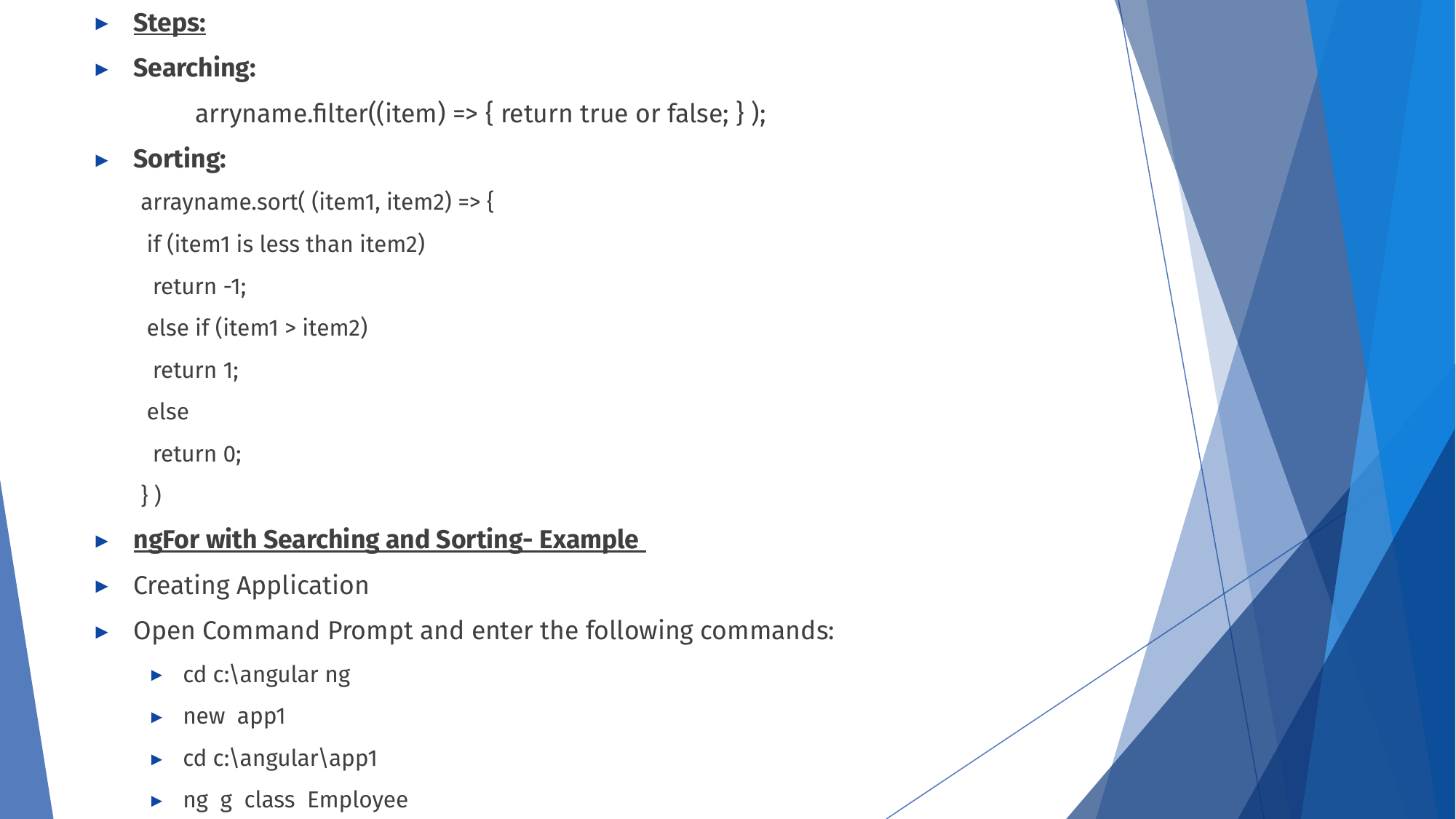

Steps:
Searching:
	arryname.filter((item) => { return true or false; } );
Sorting:
arrayname.sort( (item1, item2) => {
 if (item1 is less than item2)
  return -1;
 else if (item1 > item2)
  return 1;
 else
  return 0;
} )
ngFor with Searching and Sorting- Example
Creating Application
Open Command Prompt and enter the following commands:
cd c:\angular ng
new  app1
cd c:\angular\app1
ng  g  class  Employee